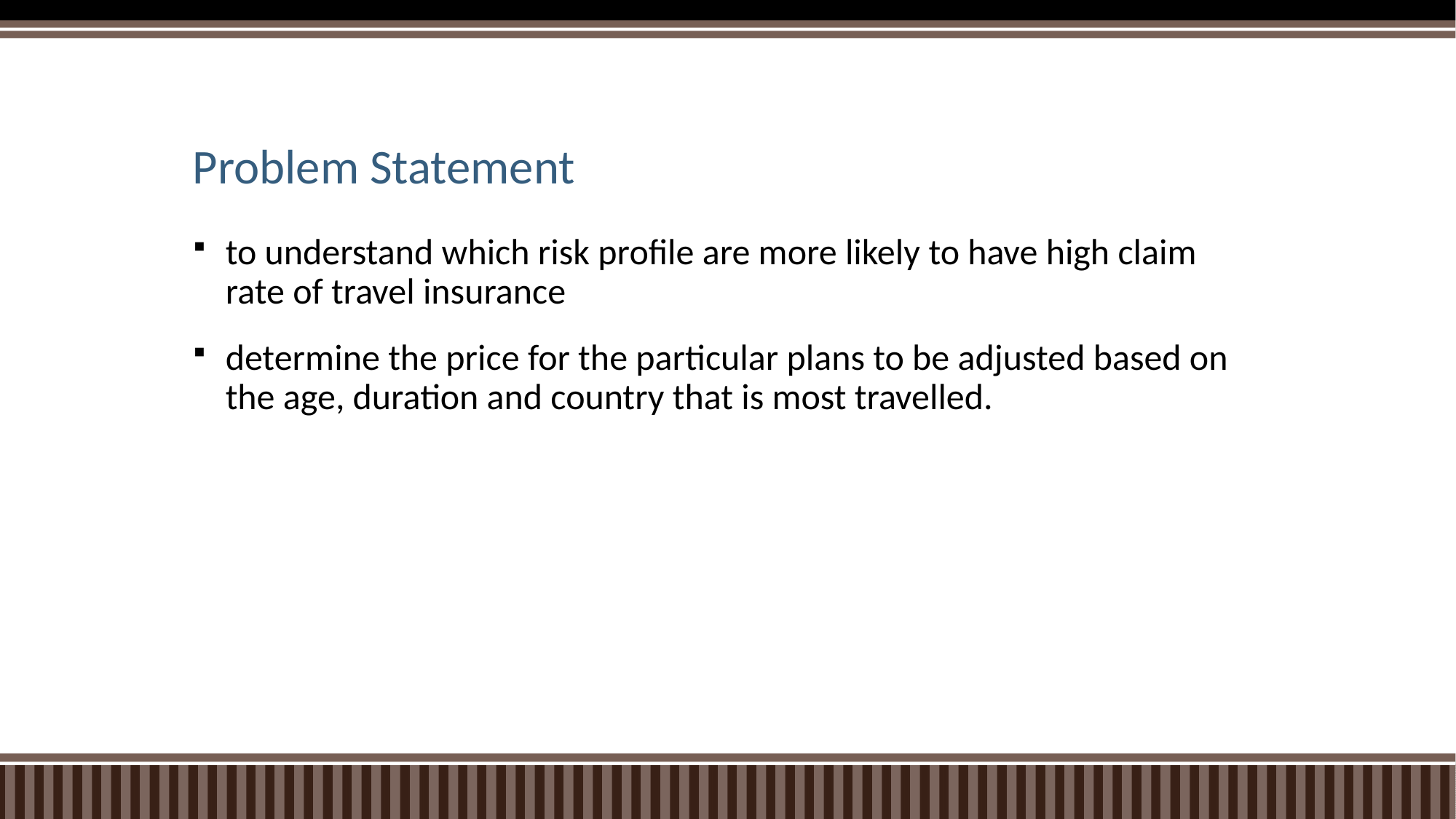

# Problem Statement
to understand which risk profile are more likely to have high claim rate of travel insurance
determine the price for the particular plans to be adjusted based on the age, duration and country that is most travelled.